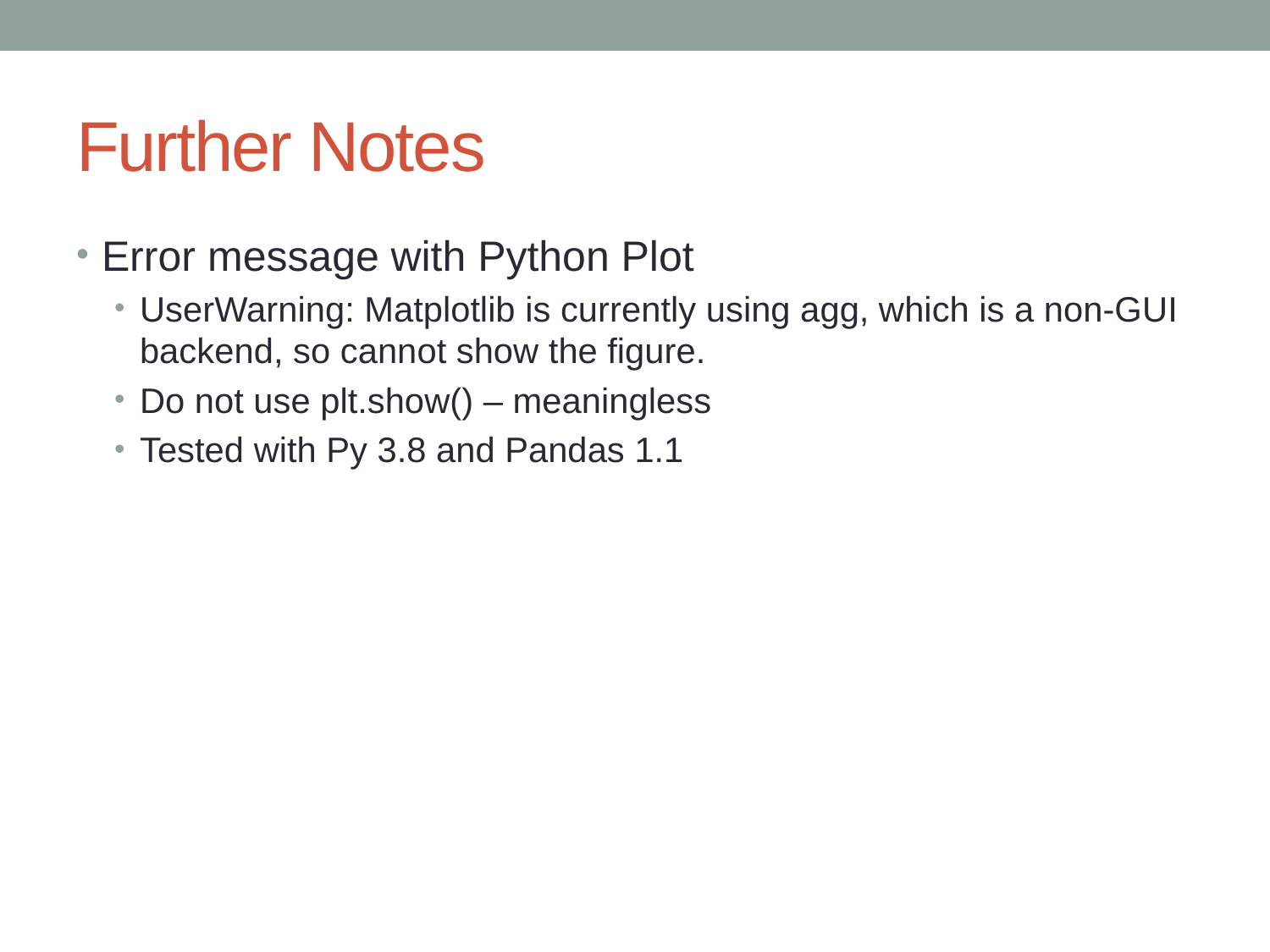

# Further Notes
Error message with Python Plot
UserWarning: Matplotlib is currently using agg, which is a non-GUI backend, so cannot show the figure.
Do not use plt.show() – meaningless
Tested with Py 3.8 and Pandas 1.1